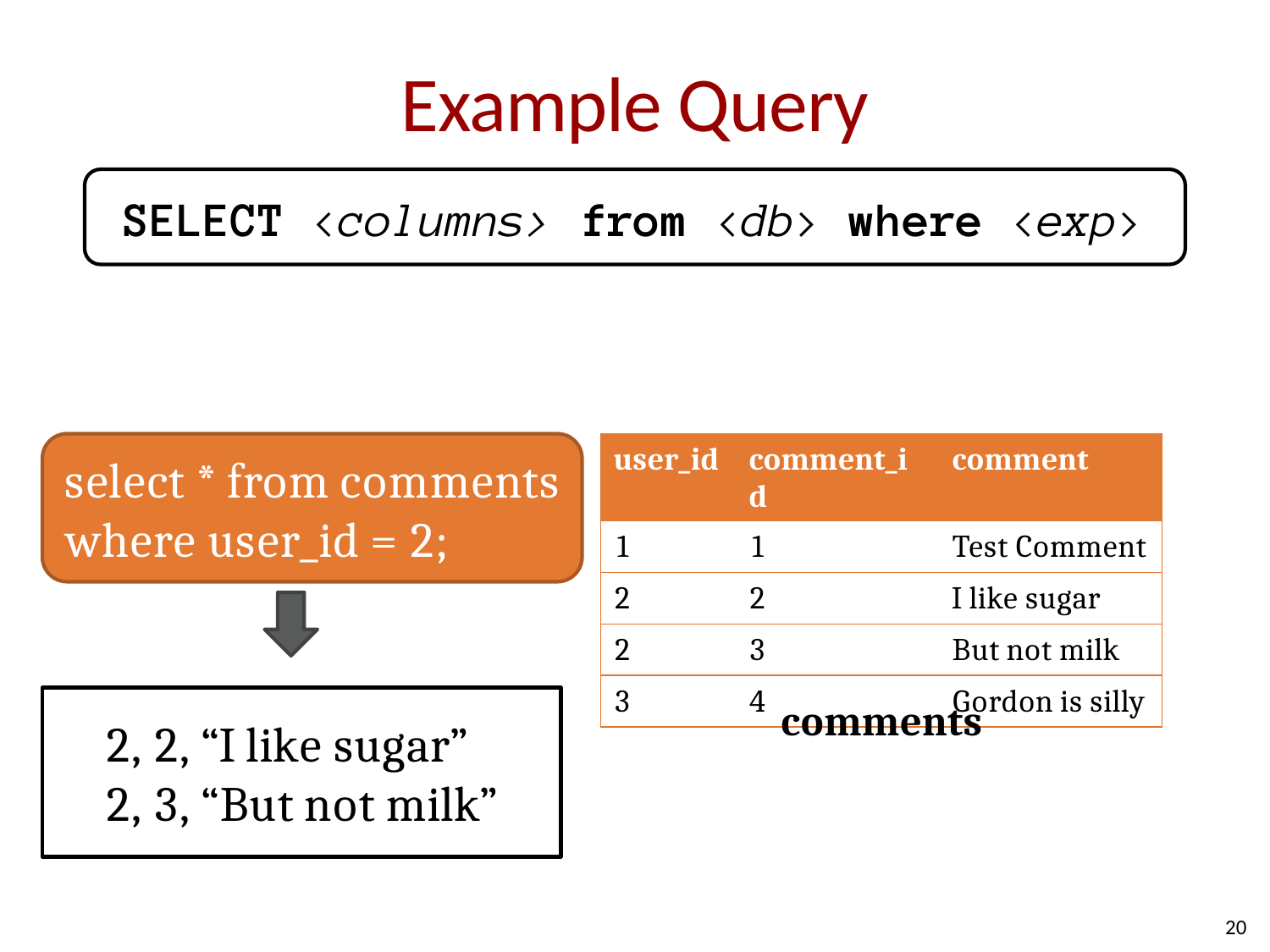

# Example Query
SELECT <columns> from <db> where <exp>
select * from comments where user_id = 2;
| user\_id | comment\_id | comment |
| --- | --- | --- |
| 1 | 1 | Test Comment |
| 2 | 2 | I like sugar |
| 2 | 3 | But not milk |
| 3 | 4 | Gordon is silly |

2, 2, “I like sugar”
2, 3, “But not milk”
comments
20